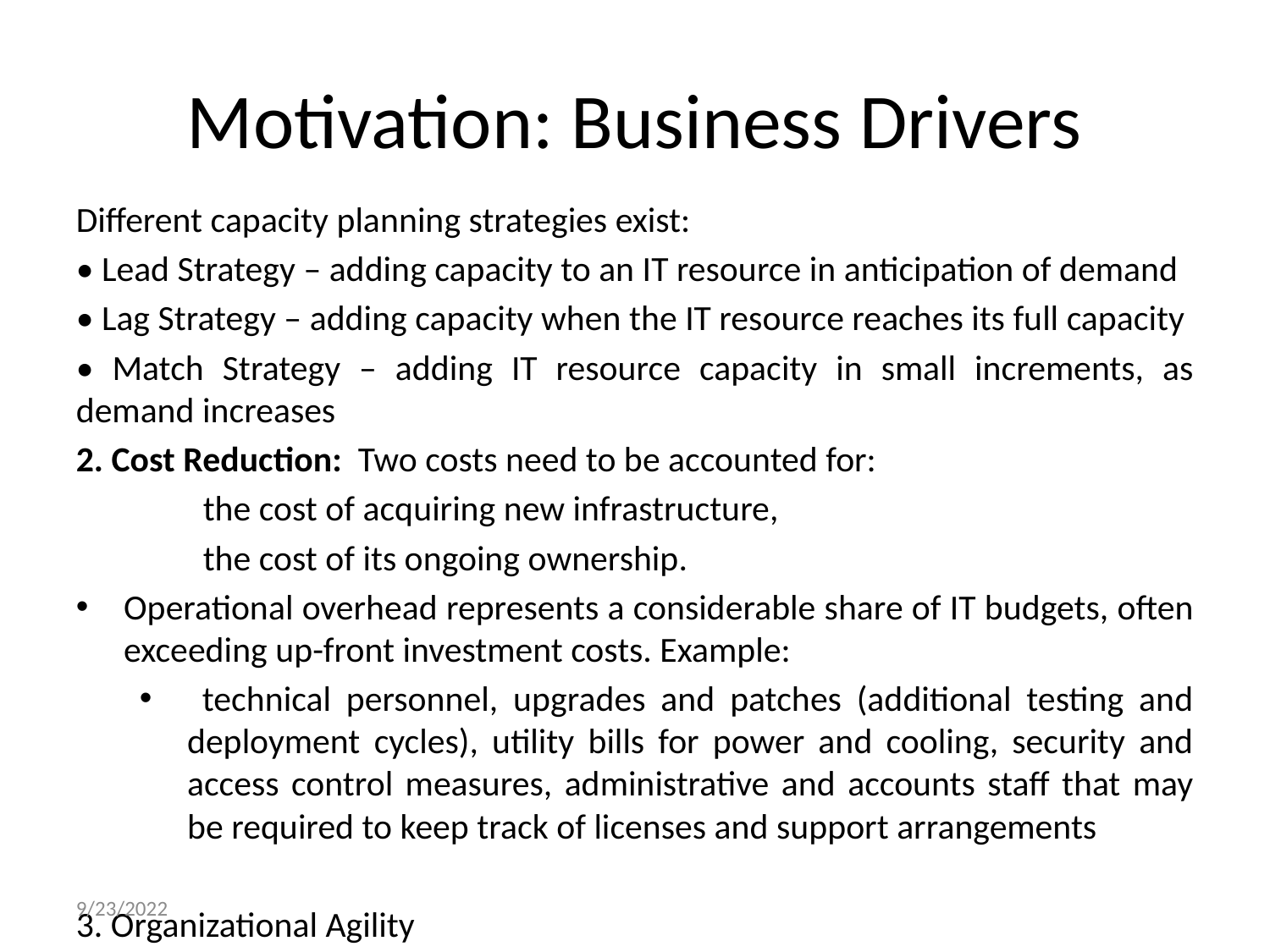

Motivation: Business Drivers
Different capacity planning strategies exist:
• Lead Strategy – adding capacity to an IT resource in anticipation of demand
• Lag Strategy – adding capacity when the IT resource reaches its full capacity
• Match Strategy – adding IT resource capacity in small increments, as demand increases
2. Cost Reduction:  Two costs need to be accounted for:
	the cost of acquiring new infrastructure,
	the cost of its ongoing ownership.
Operational overhead represents a considerable share of IT budgets, often exceeding up-front investment costs. Example:
 technical personnel, upgrades and patches (additional testing and deployment cycles), utility bills for power and cooling, security and access control measures, administrative and accounts staff that may be required to keep track of licenses and support arrangements

3. Organizational Agility

9/23/2022